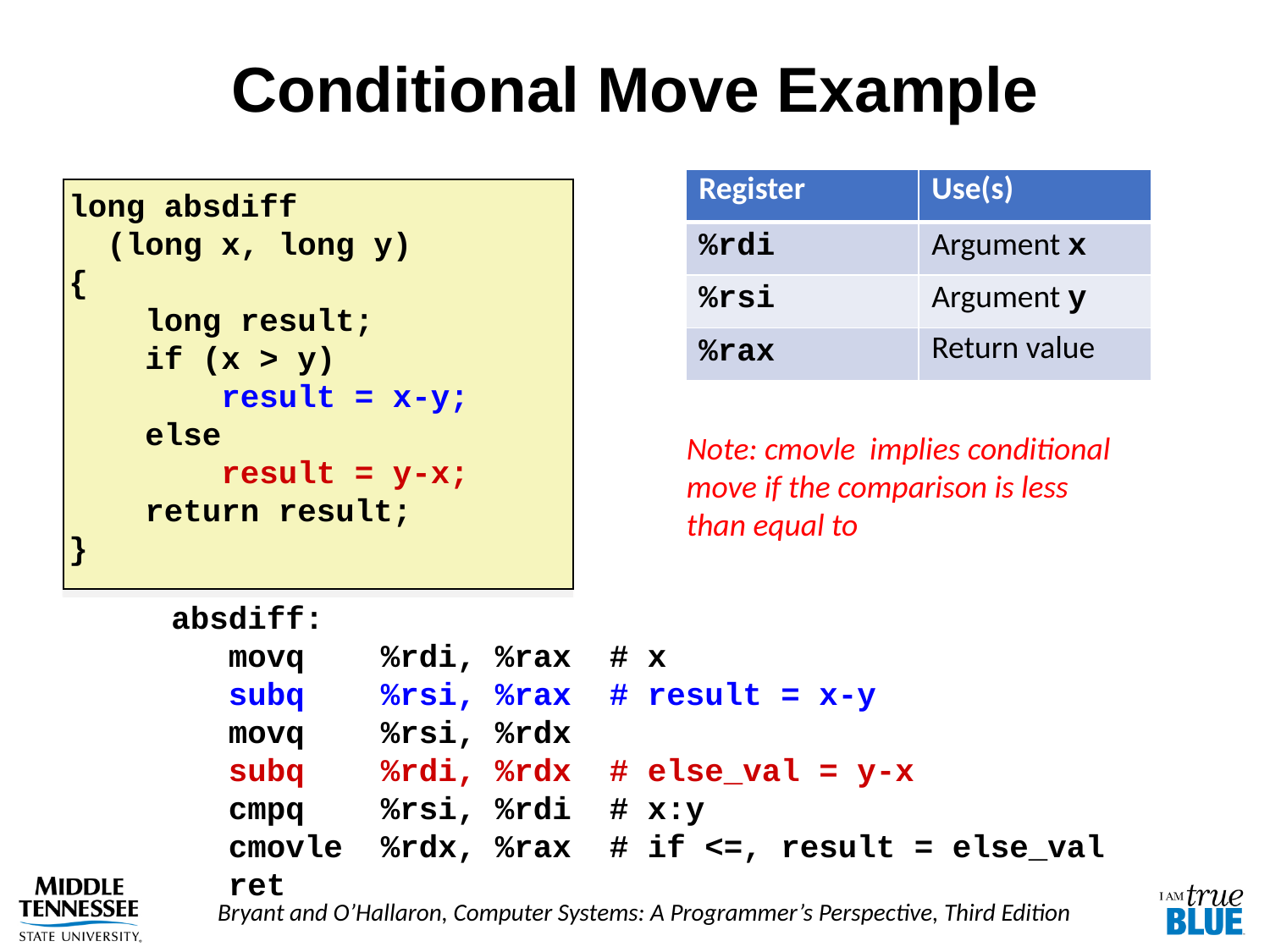

# Conditional Move Example
Carnegie Mellon
| Register | Use(s) |
| --- | --- |
| %rdi | Argument x |
| %rsi | Argument y |
| %rax | Return value |
long absdiff
  (long x, long y)
{
    long result;
    if (x > y)
        result = x-y;
    else
        result = y-x;
    return result;
}

Note: cmovle  implies conditional move if the comparison is less than equal to
absdiff:
   movq    %rdi, %rax  # x
   subq    %rsi, %rax  # result = x-y
   movq    %rsi, %rdx
   subq    %rdi, %rdx  # else_val = y-x
   cmpq    %rsi, %rdi  # x:y
   cmovle  %rdx, %rax  # if <=, result = else_val
   ret